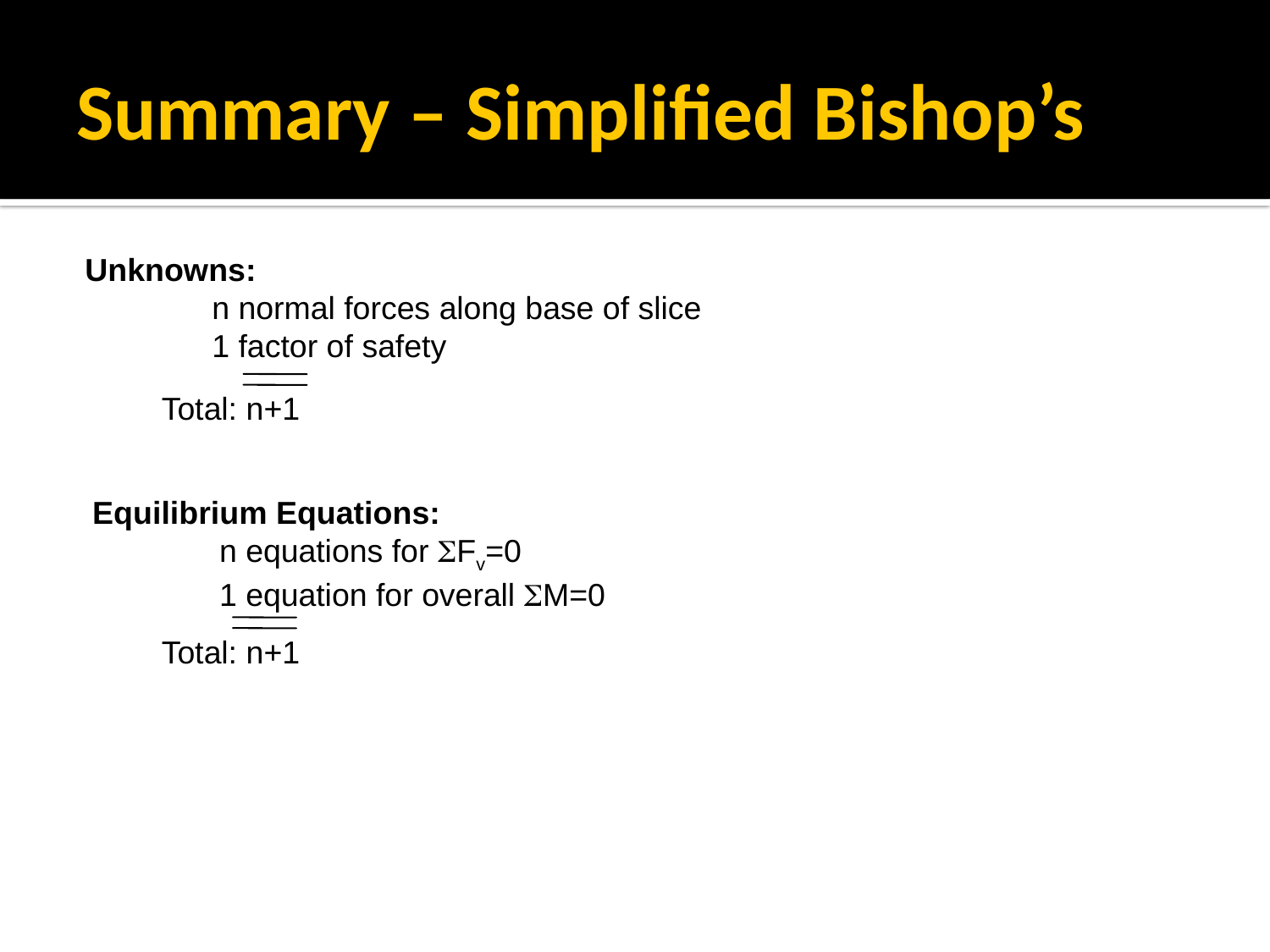

# Summary – Simplified Bishop’s
Unknowns:
n normal forces along base of slice
1 factor of safety
Total: n+1
Equilibrium Equations:
n equations for ΣFv=0
1 equation for overall ΣM=0
Total: n+1